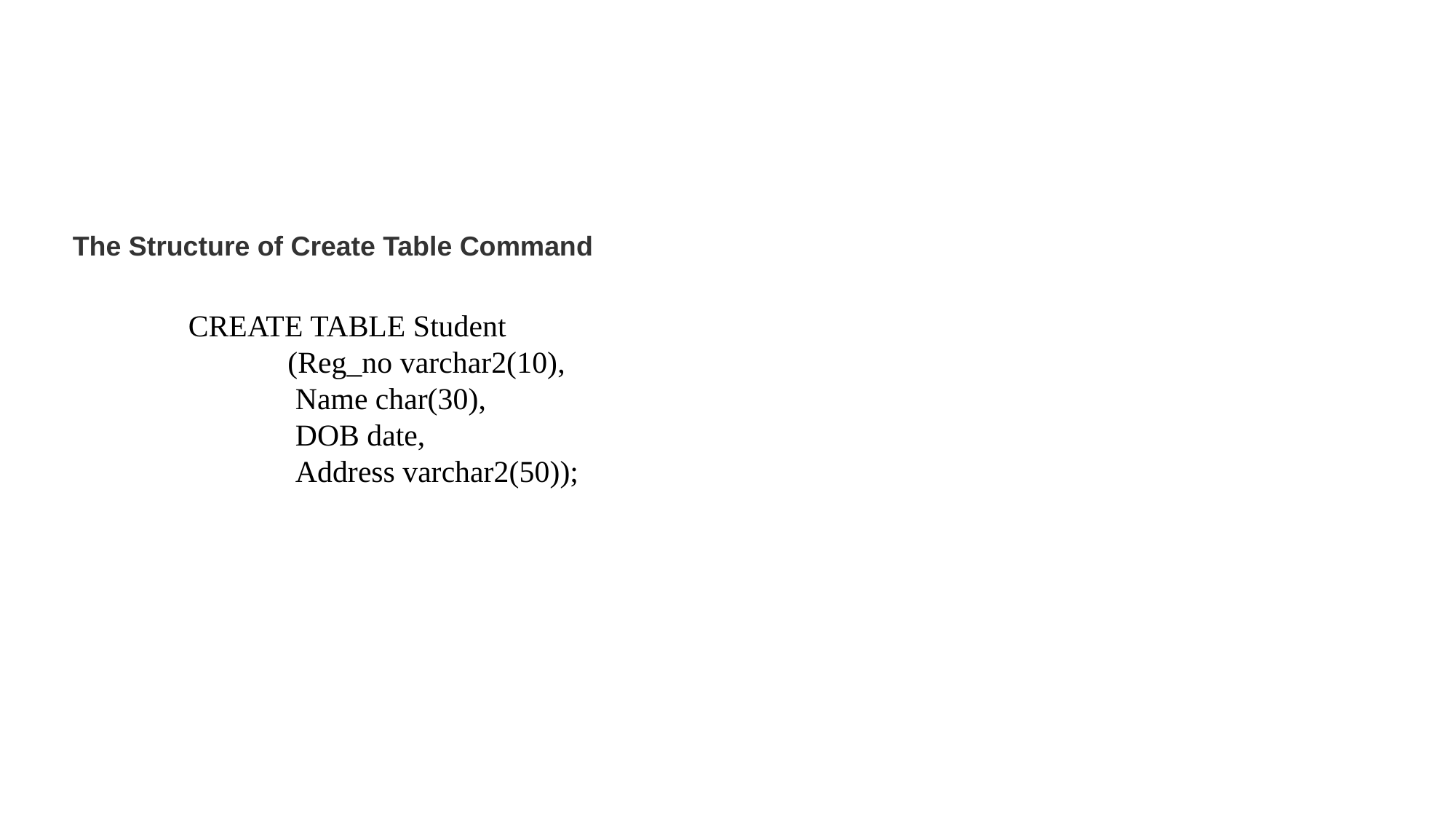

#
The Structure of Create Table Command
CREATE TABLE Student
             (Reg_no varchar2(10),
              Name char(30),
              DOB date,
              Address varchar2(50));